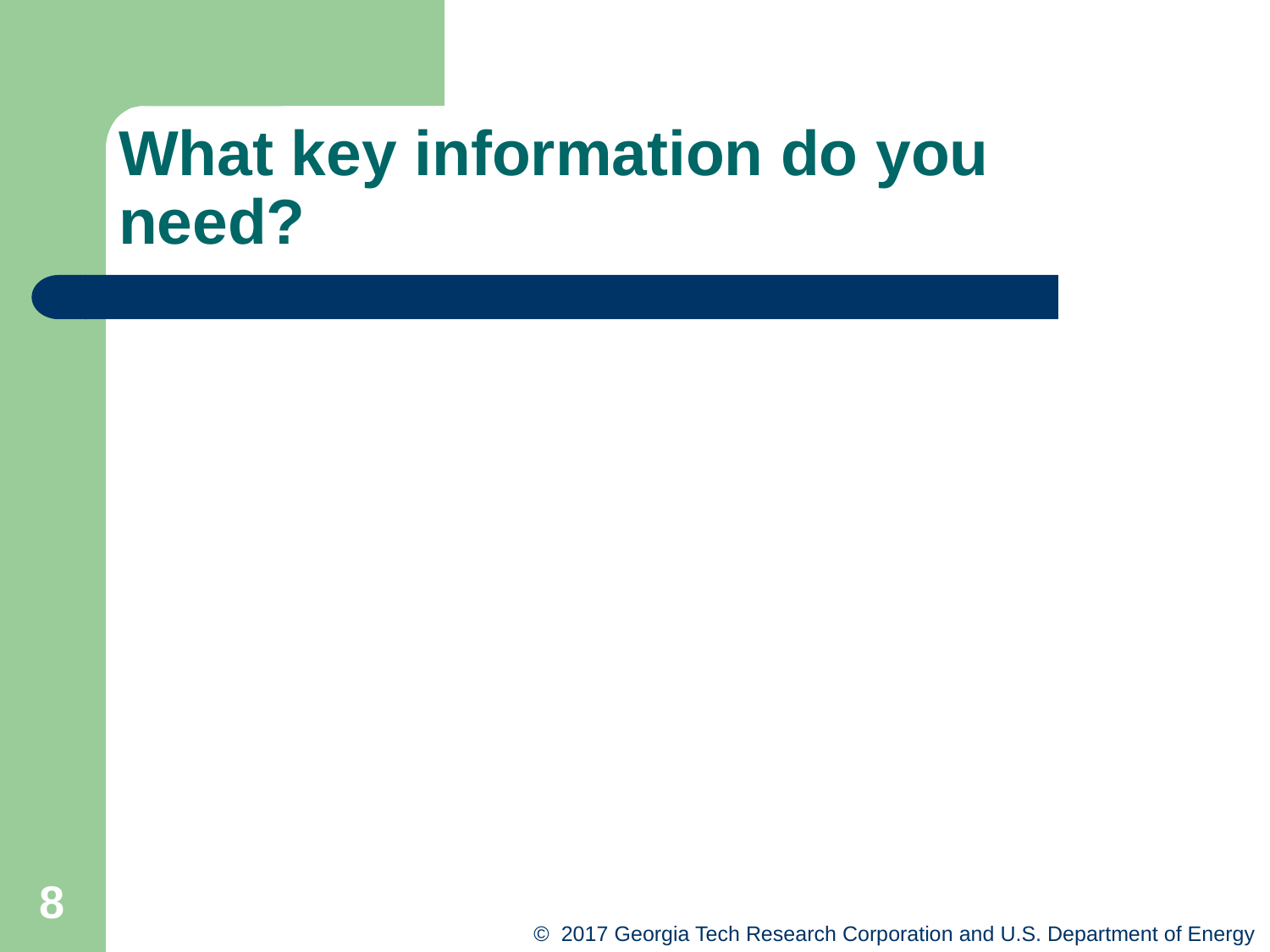

# What key information do you need?

8
©  2017 Georgia Tech Research Corporation and U.S. Department of Energy